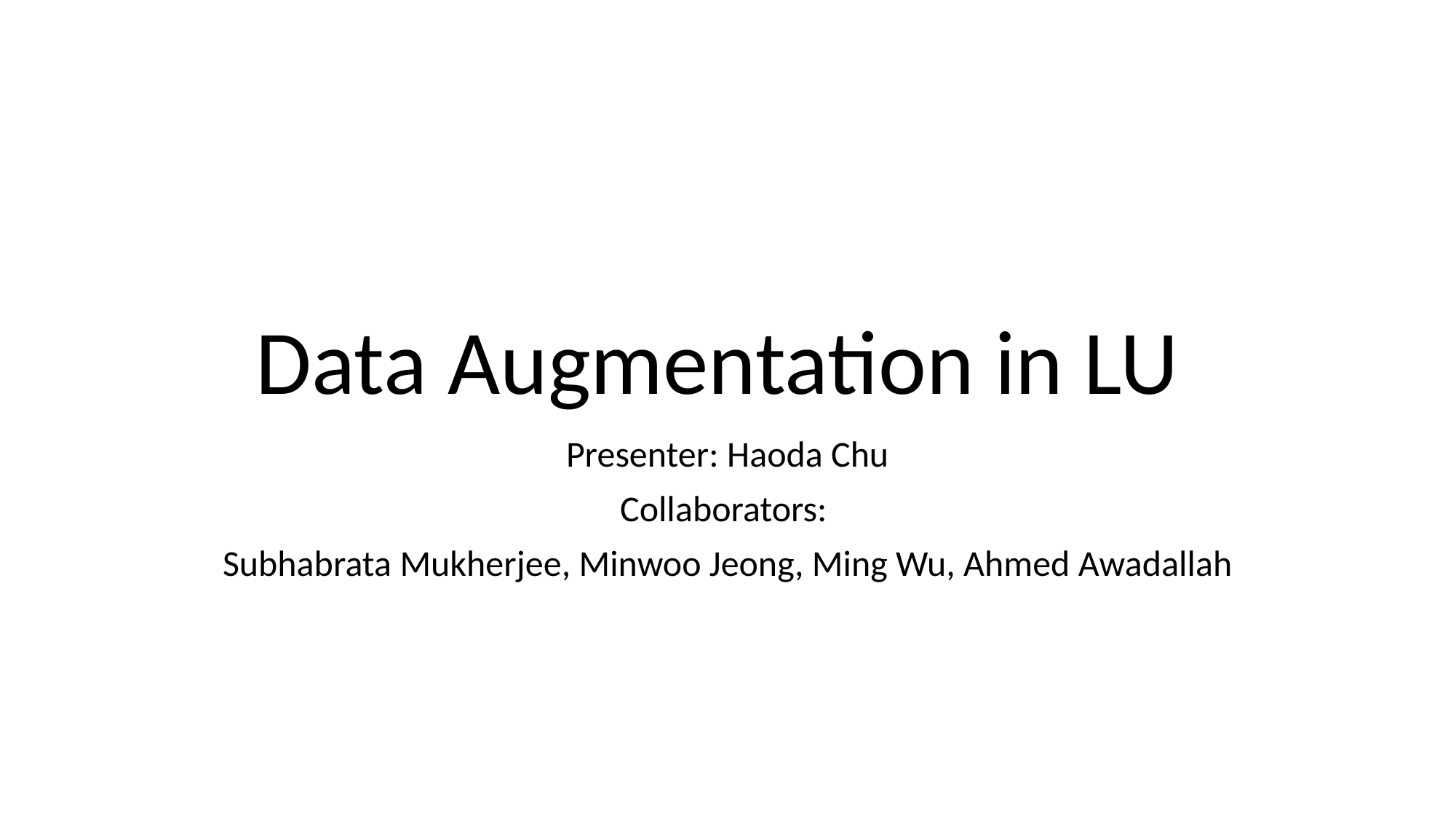

# Data Augmentation in LU
Presenter: Haoda Chu
Collaborators:
Subhabrata Mukherjee, Minwoo Jeong, Ming Wu, Ahmed Awadallah